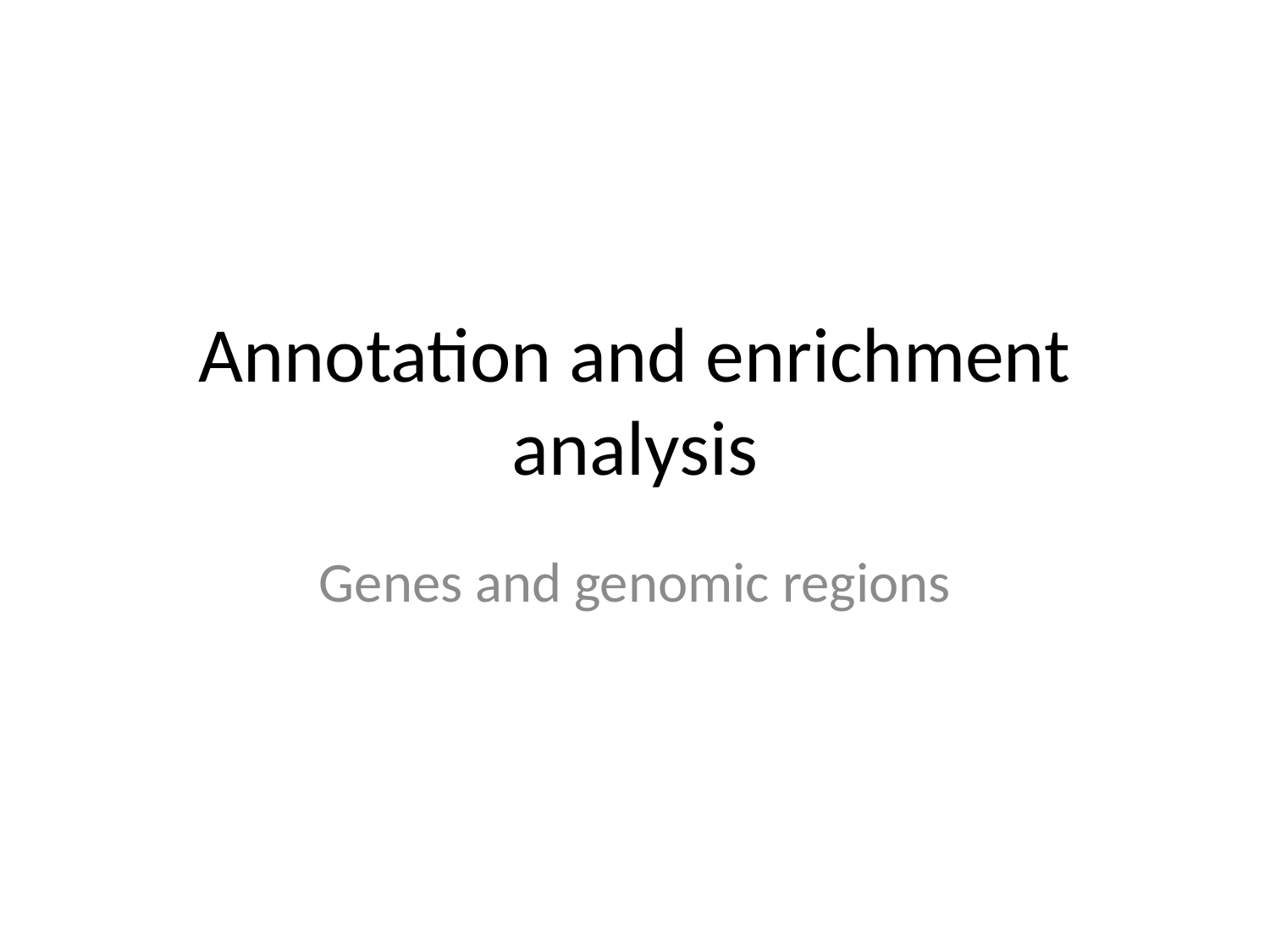

# Annotation and enrichment analysis
Genes and genomic regions